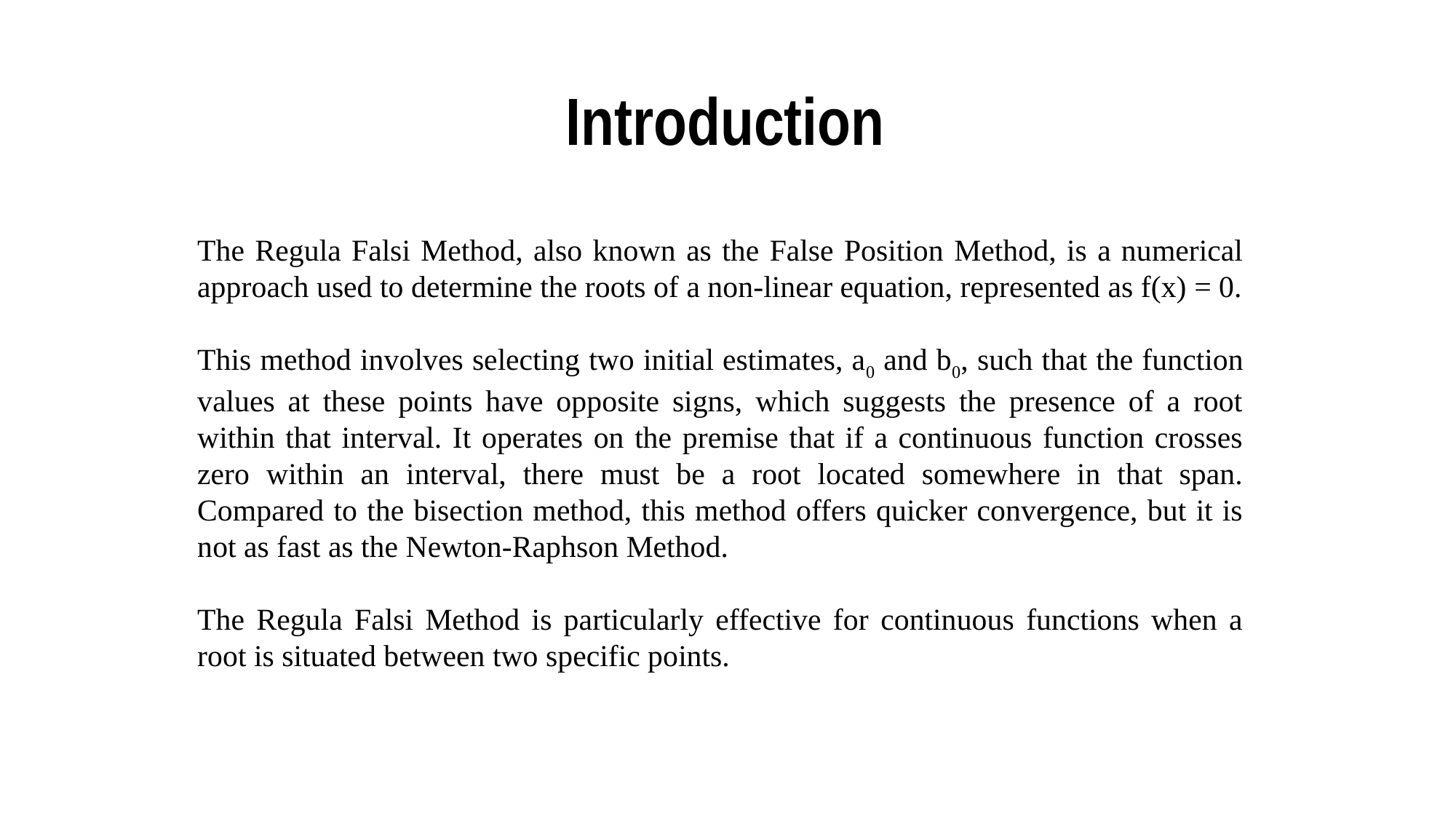

# Introduction
The Regula Falsi Method, also known as the False Position Method, is a numerical approach used to determine the roots of a non-linear equation, represented as f(x) = 0.

This method involves selecting two initial estimates, a0 and b0, such that the function values at these points have opposite signs, which suggests the presence of a root within that interval. It operates on the premise that if a continuous function crosses zero within an interval, there must be a root located somewhere in that span. Compared to the bisection method, this method offers quicker convergence, but it is not as fast as the Newton-Raphson Method.

The Regula Falsi Method is particularly effective for continuous functions when a root is situated between two specific points.